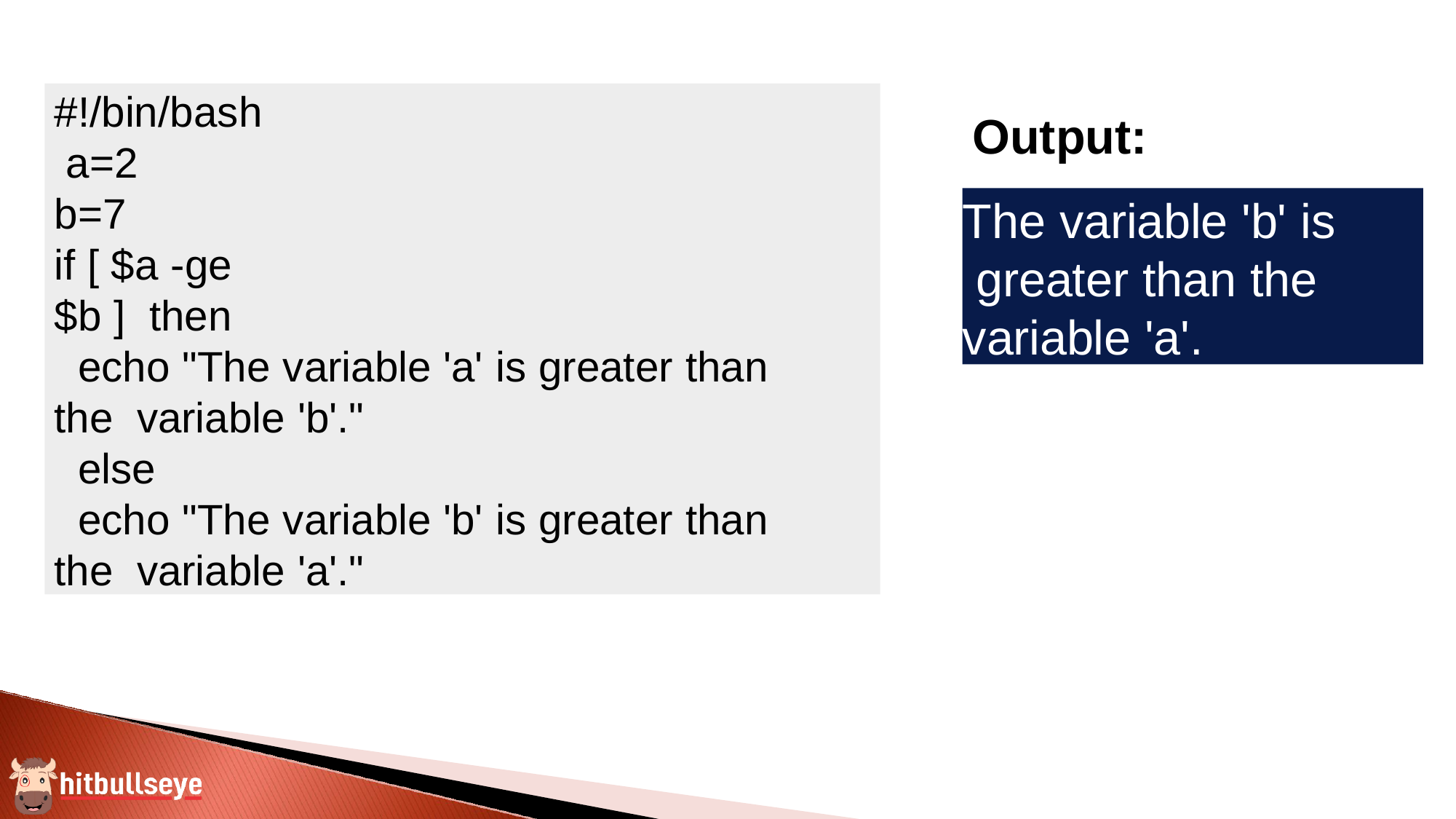

#!/bin/bash  a=2
b=7
if [ $a -ge $b ]  then
echo "The variable 'a' is greater than the  variable 'b'."
else
echo "The variable 'b' is greater than the  variable 'a'."
# Output:
The variable 'b' is  greater than the  variable 'a'.